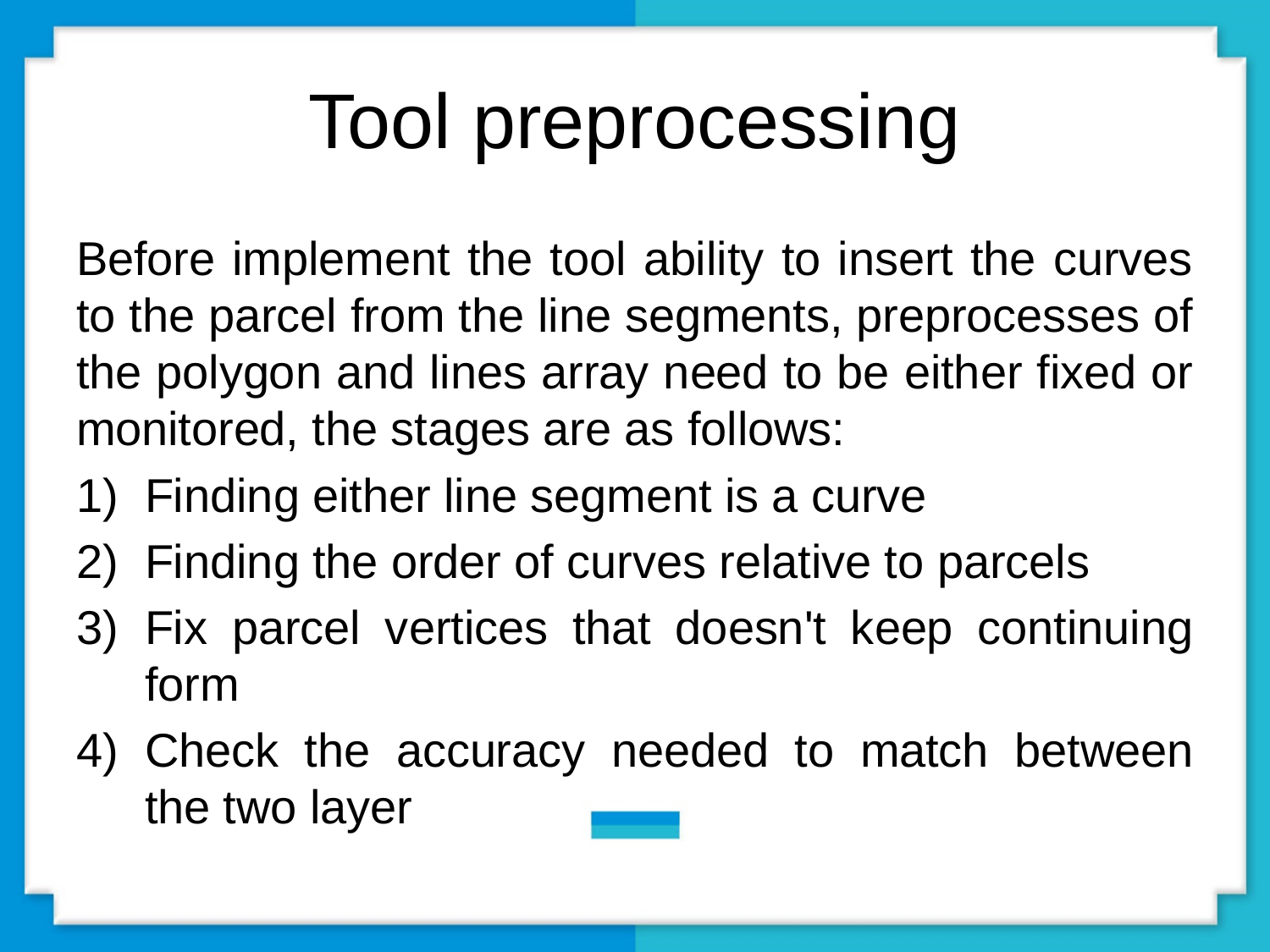

# Tool preprocessing
Before implement the tool ability to insert the curves to the parcel from the line segments, preprocesses of the polygon and lines array need to be either fixed or monitored, the stages are as follows:
Finding either line segment is a curve
Finding the order of curves relative to parcels
Fix parcel vertices that doesn't keep continuing form
Check the accuracy needed to match between the two layer